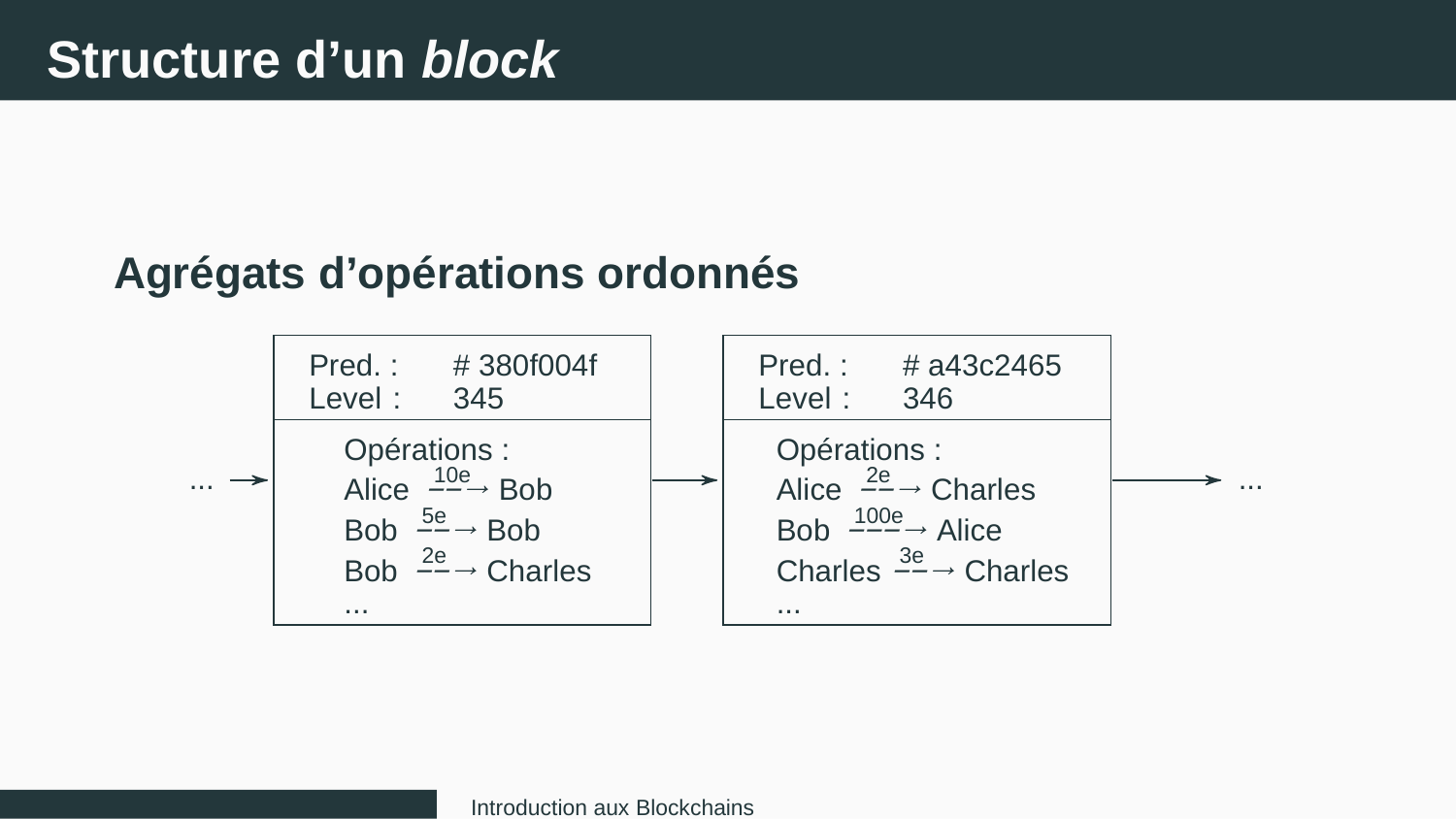

Structure d’un block
Agrégats d’opérations ordonnés

Pred. :
# 380f004f
Pred. :
# a43c2465
Level
:
345
Level
:
346
Opérations :
Opérations :
...
...
10e
2e
Alice
−−→ Bob
Alice
−−→ Charles

5e
100e
Bob
−−→ Bob
Bob
−−−→ Alice
2e
3e
Bob
−−→ Charles
Charles
−−→ Charles
...
...

Introduction aux Blockchains